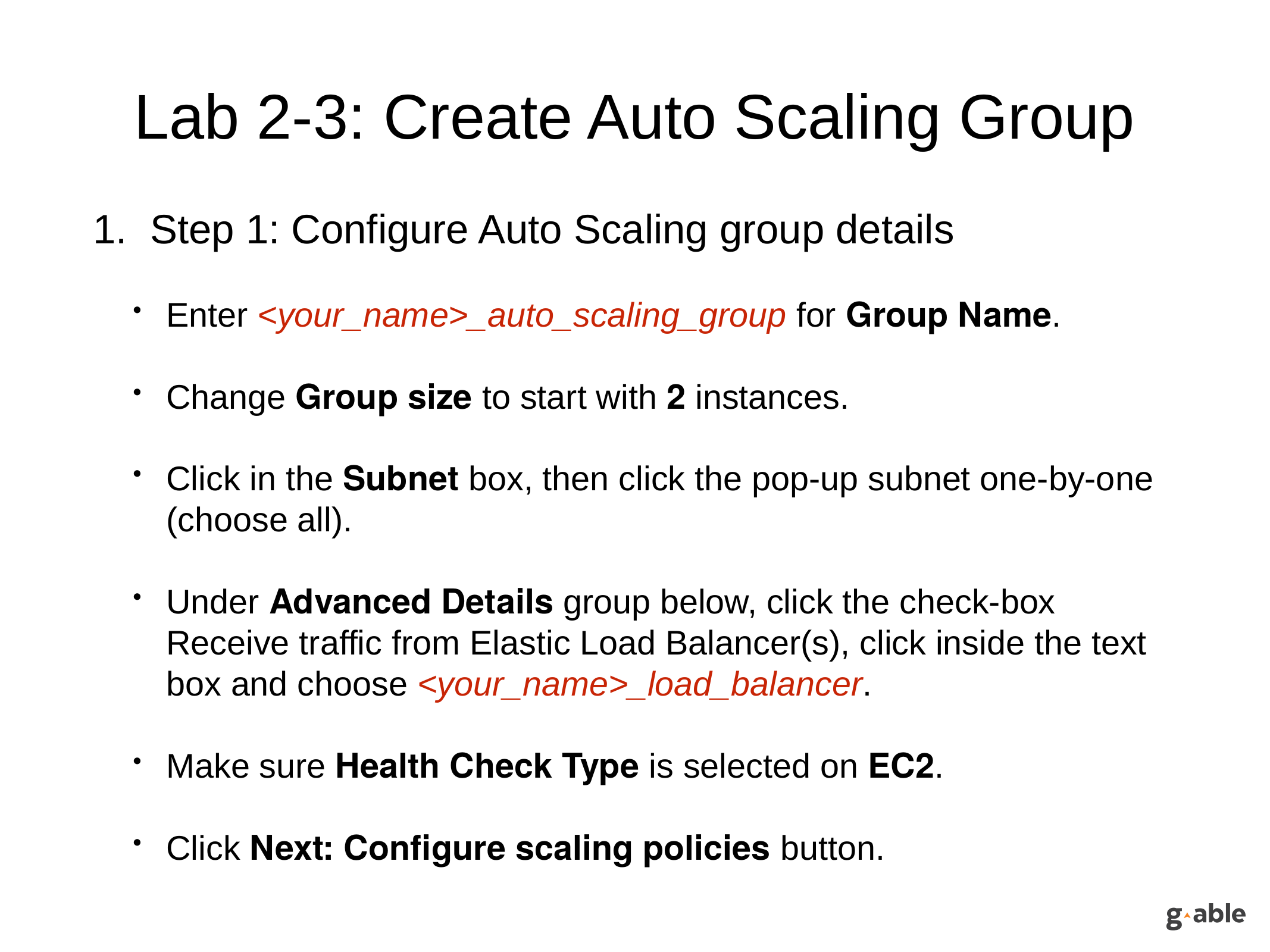

# Lab 2-3: Create Auto Scaling Group
Step 1: Configure Auto Scaling group details
Enter <your_name>_auto_scaling_group for Group Name.
Change Group size to start with 2 instances.
Click in the Subnet box, then click the pop-up subnet one-by-one (choose all).
Under Advanced Details group below, click the check-box Receive traffic from Elastic Load Balancer(s), click inside the text box and choose <your_name>_load_balancer.
Make sure Health Check Type is selected on EC2.
Click Next: Configure scaling policies button.
13